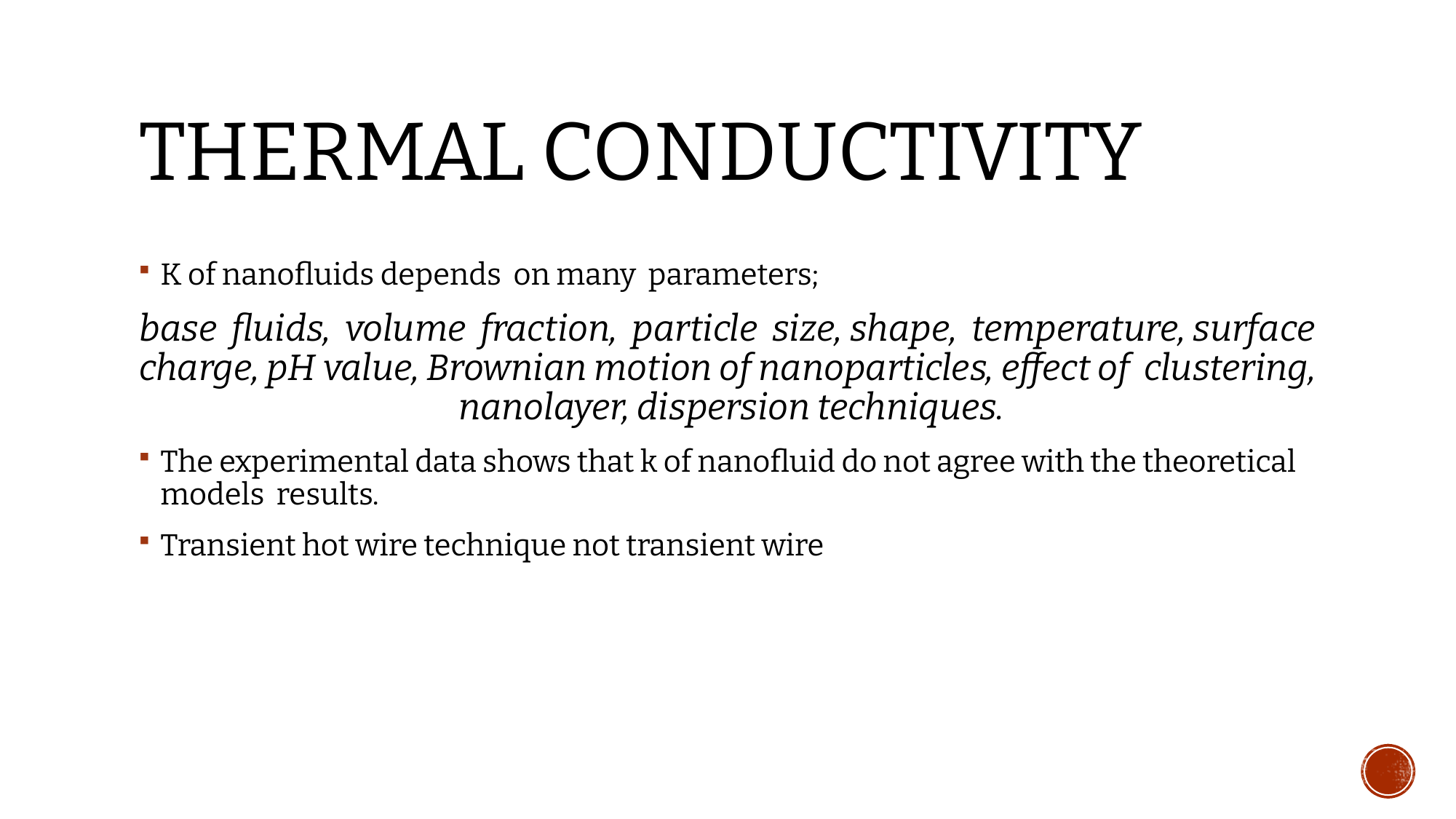

# Thermal conductivity
K of nanofluids depends  on many  parameters;
base  fluids,  volume  fraction,  particle  size, shape,  temperature, surface charge, pH value, Brownian motion of nanoparticles, effect of  clustering,  nanolayer, dispersion techniques.
The experimental data shows that k of nanofluid do not agree with the theoretical models  results.
Transient hot wire technique not transient wire